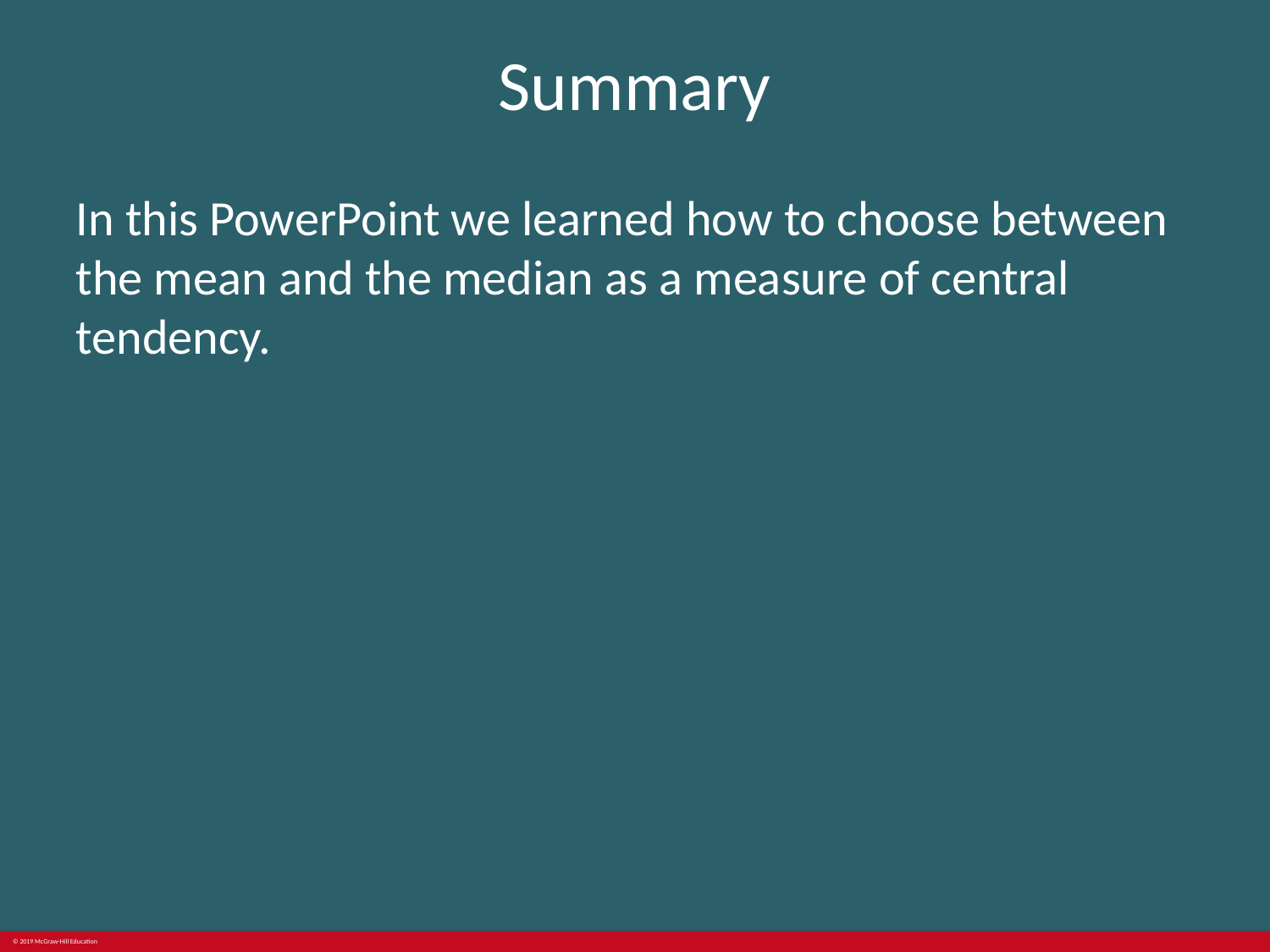

# Summary
In this PowerPoint we learned how to choose between the mean and the median as a measure of central tendency.